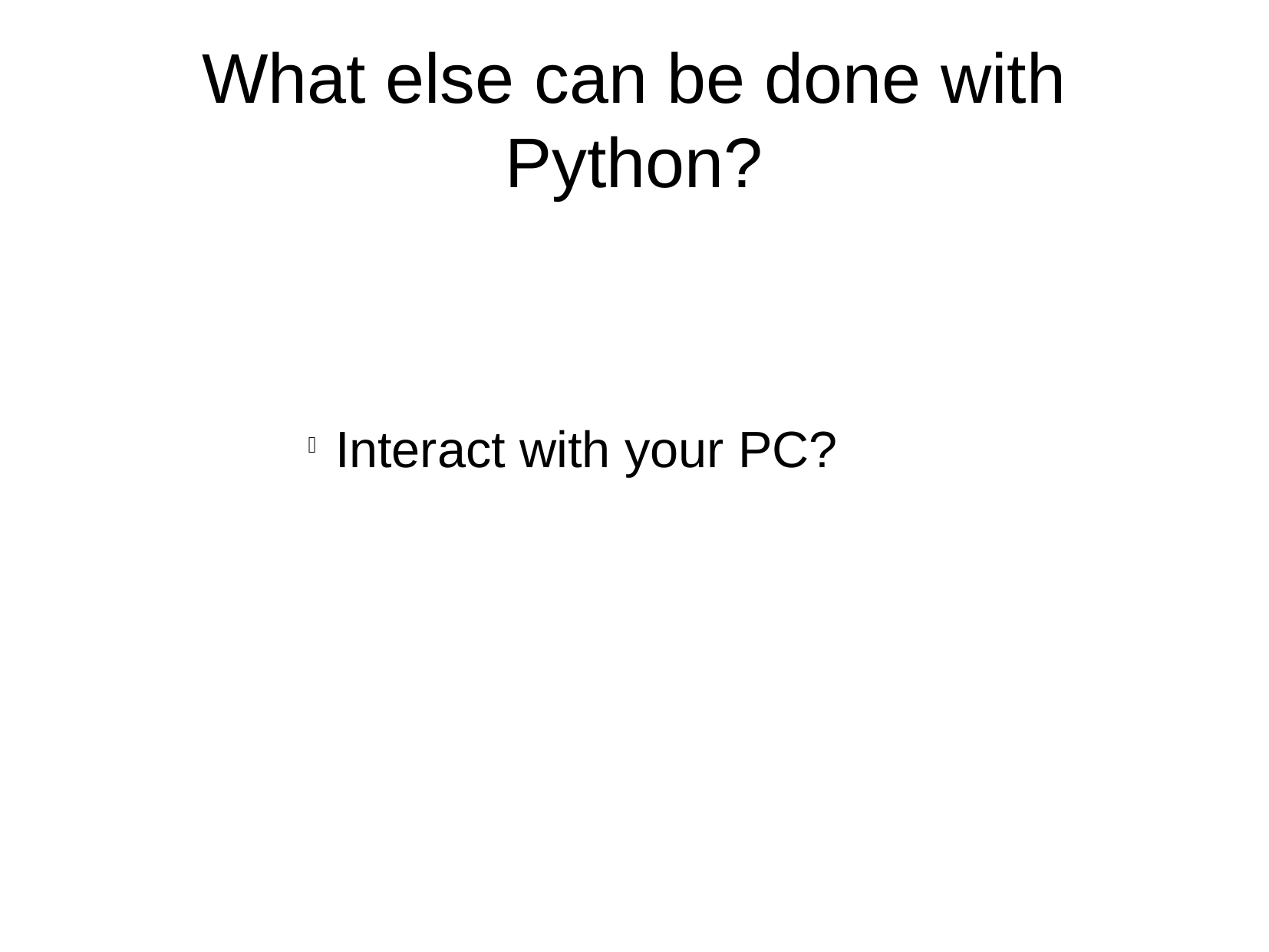

What else can be done with Python?
Interact with your PC?